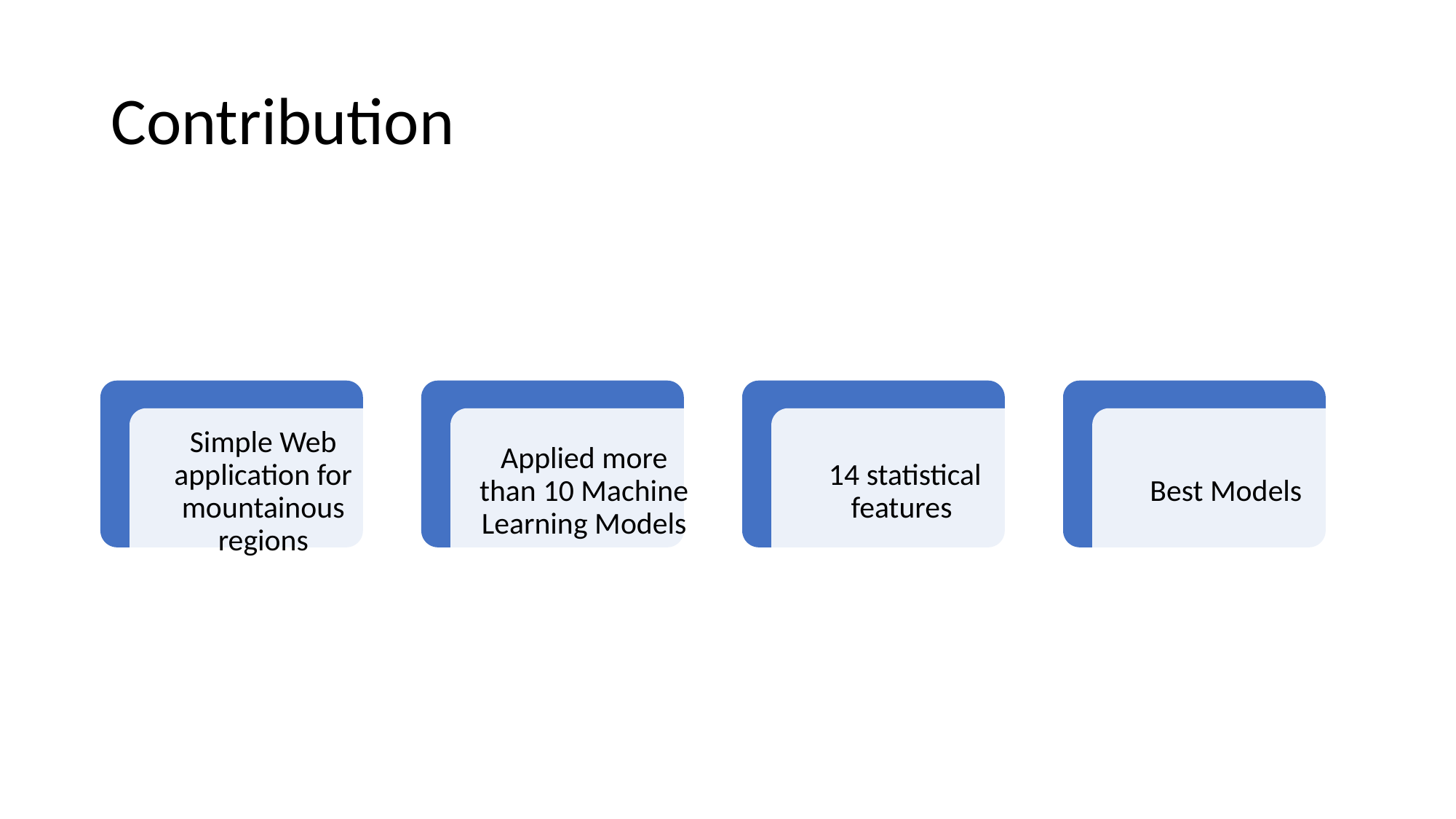

# Contribution
Simple Web application for mountainous regions
Applied more than 10 Machine Learning Models
14 statistical features
Best Models